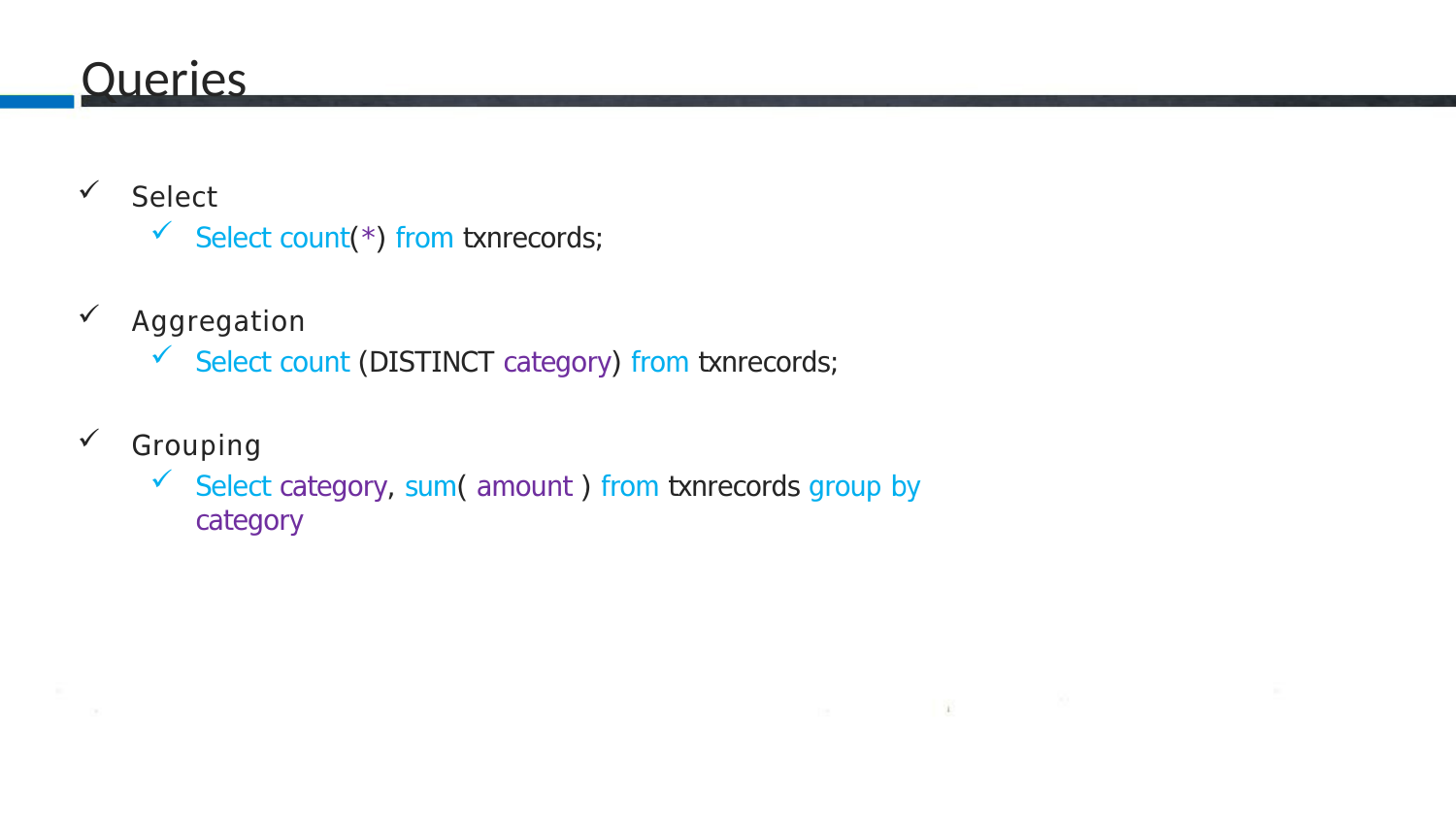

# Queries

Select
Select count(*) from txnrecords;

Aggregation
Select count (DISTINCT category) from txnrecords;

Grouping
Select category, sum( amount ) from txnrecords group by category